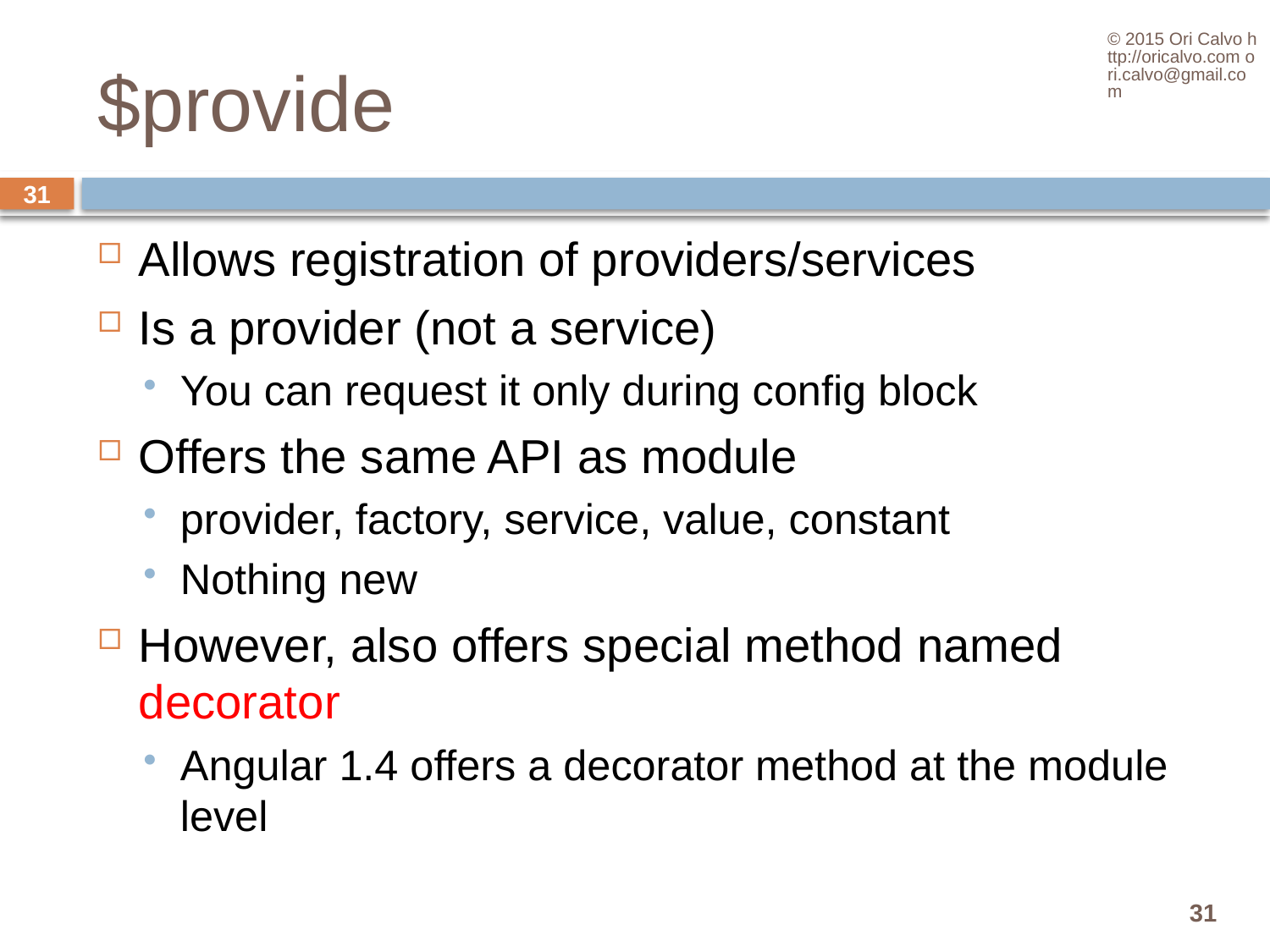

© 2015 Ori Calvo http://oricalvo.com ori.calvo@gmail.com
# $provide
31
Allows registration of providers/services
Is a provider (not a service)
You can request it only during config block
Offers the same API as module
provider, factory, service, value, constant
Nothing new
However, also offers special method named decorator
Angular 1.4 offers a decorator method at the module level